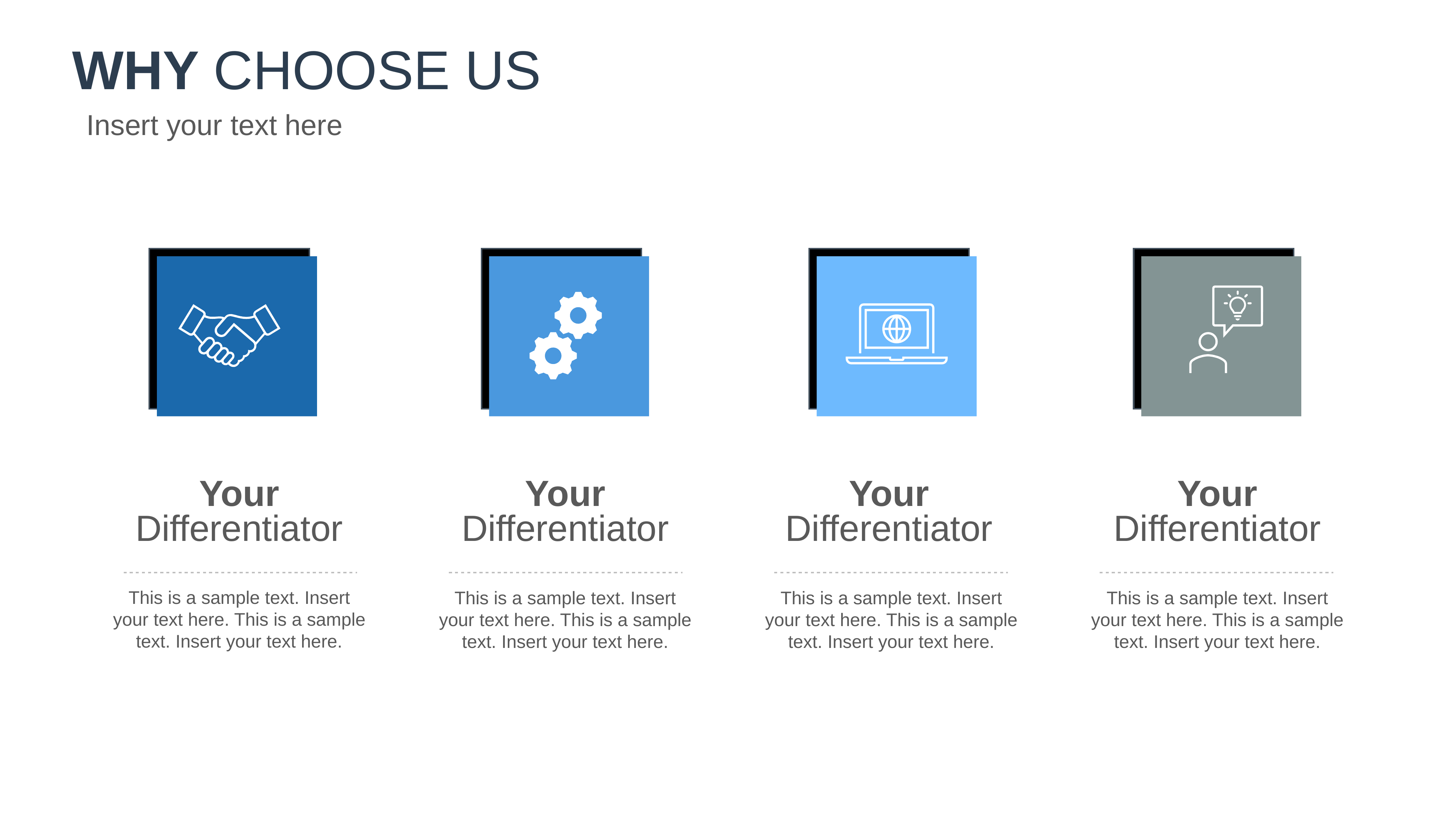

WHY CHOOSE US
07
Insert your text here

Your
Differentiator
Your
Differentiator
Your
Differentiator
Your
Differentiator

This is a sample text. Insert your text here. This is a sample text. Insert your text here.

This is a sample text. Insert your text here. This is a sample text. Insert your text here.

This is a sample text. Insert your text here. This is a sample text. Insert your text here.

This is a sample text. Insert your text here. This is a sample text. Insert your text here.